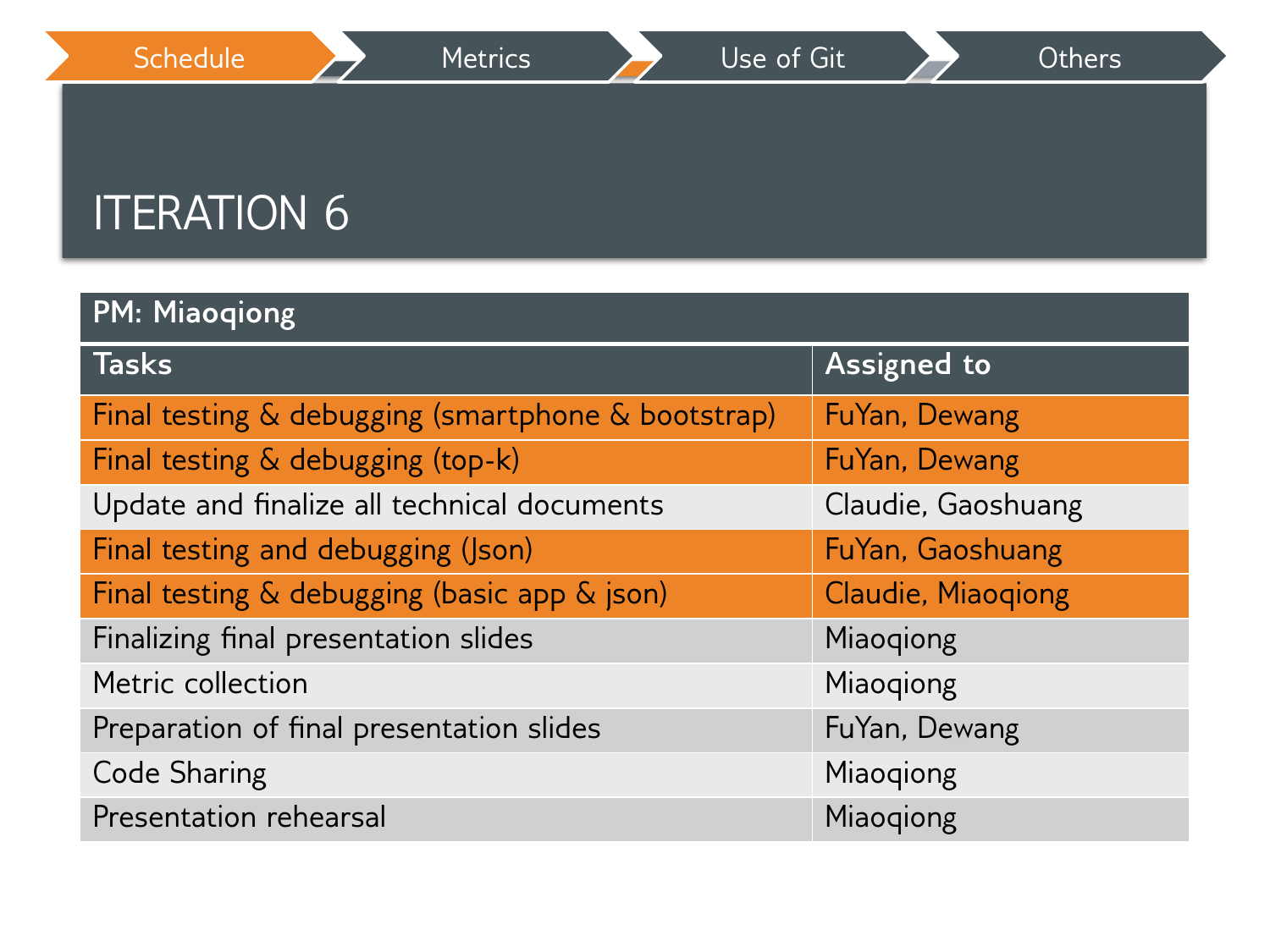

Schedule
Metrics
Use of Git
Others
# Iteration 6
| PM: Miaoqiong |  |
| --- | --- |
| Tasks | Assigned to |
| Final testing & debugging (smartphone & bootstrap) | FuYan, Dewang |
| Final testing & debugging (top-k) | FuYan, Dewang |
| Update and finalize all technical documents | Claudie, Gaoshuang |
| Final testing and debugging (Json) | FuYan, Gaoshuang |
| Final testing & debugging (basic app & json) | Claudie, Miaoqiong |
| Finalizing final presentation slides | Miaoqiong |
| Metric collection | Miaoqiong |
| Preparation of final presentation slides | FuYan, Dewang |
| Code Sharing | Miaoqiong |
| Presentation rehearsal | Miaoqiong |